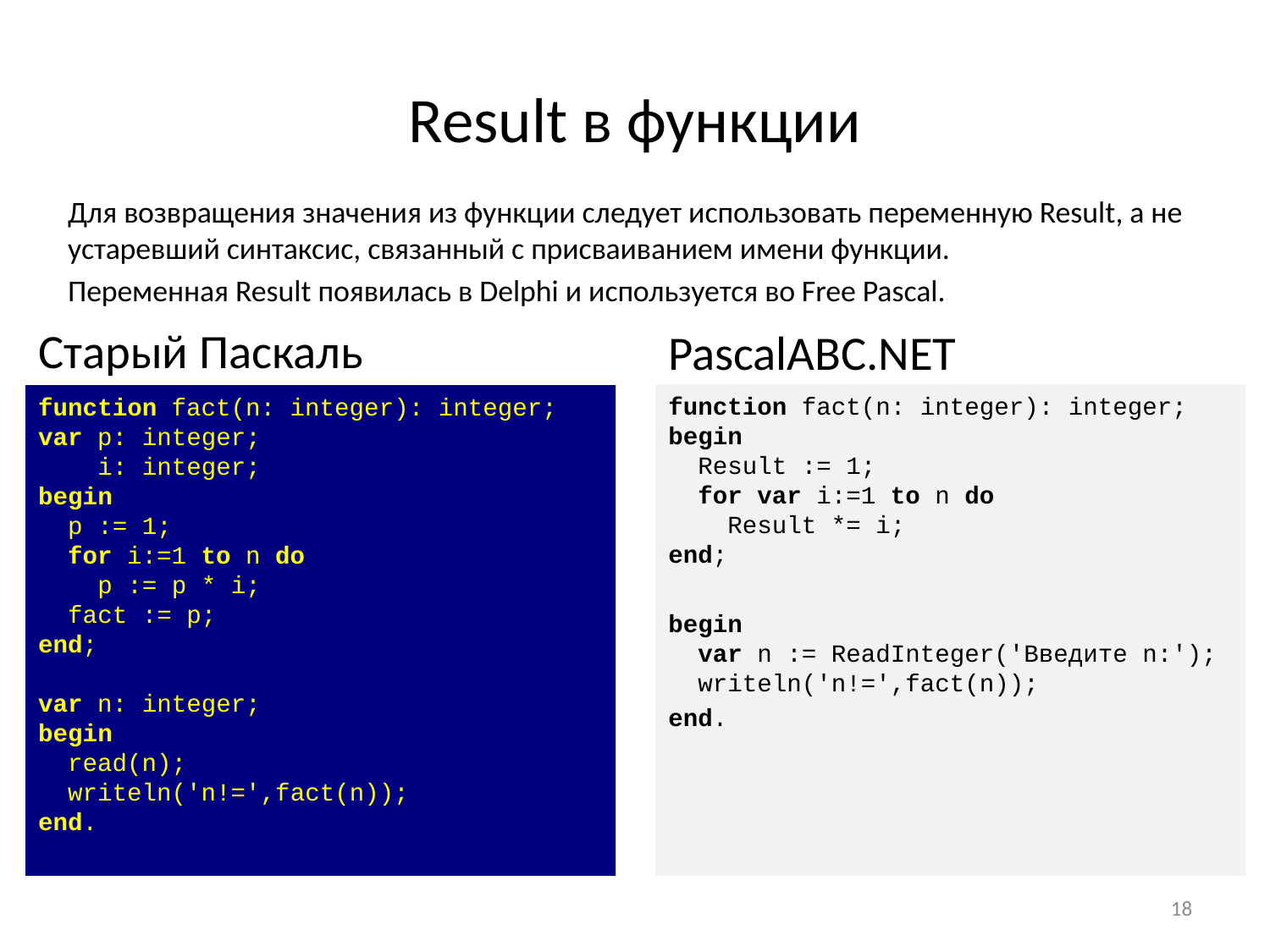

# Result в функции
Для возвращения значения из функции следует использовать переменную Result, а не устаревший синтаксис, связанный с присваиванием имени функции.
Переменная Result появилась в Delphi и используется во Free Pascal.
Старый Паскаль
function fact(n: integer): integer;
var p: integer;
    i: integer;
begin
  p := 1;
  for i:=1 to n do
    p := p * i;
  fact := p;
end;

var n: integer;
begin
  read(n);
  writeln('n!=',fact(n));
end.
PascalABC.NET
function fact(n: integer): integer;
begin
  Result := 1;
  for var i:=1 to n do
    Result *= i;
end;

begin
  var n := ReadInteger('Введите n:');
  writeln('n!=',fact(n));
end.
18